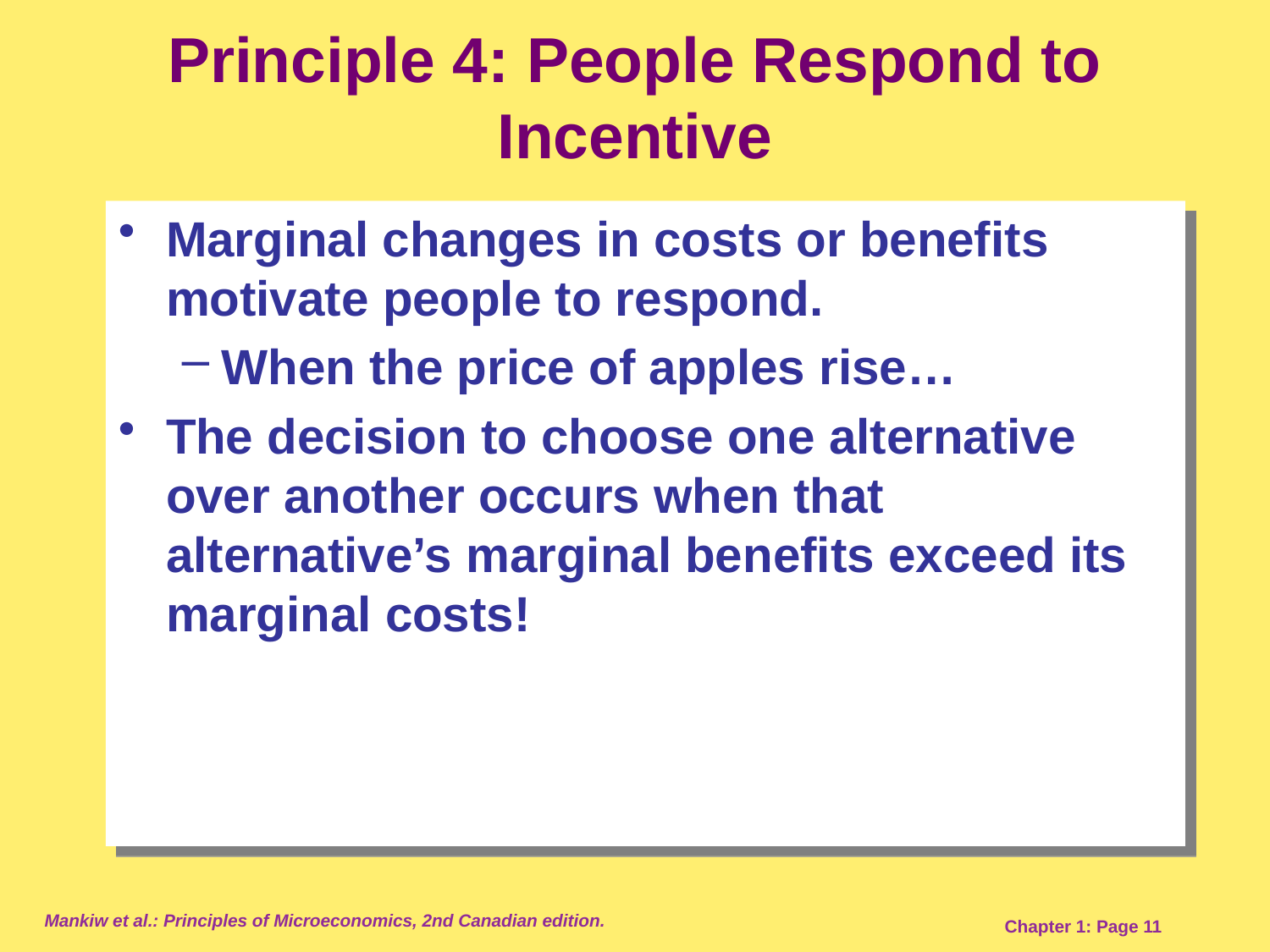

Principle 4: People Respond to Incentive
Marginal changes in costs or benefits motivate people to respond.
When the price of apples rise…
The decision to choose one alternative over another occurs when that alternative’s marginal benefits exceed its marginal costs!

Mankiw et al.: Principles of Microeconomics, 2nd Canadian edition.
Chapter 1: Page 11